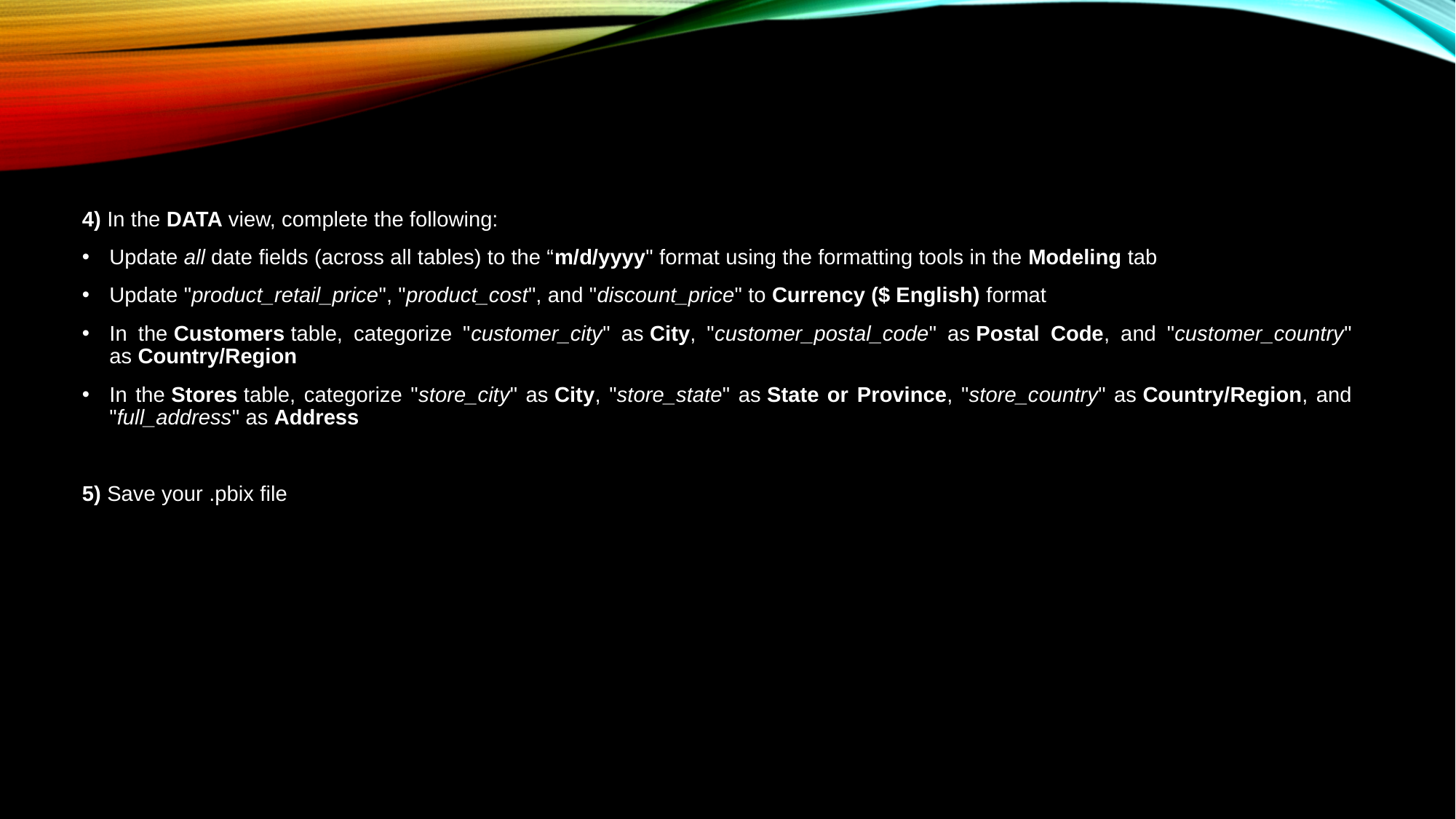

4) In the DATA view, complete the following:
Update all date fields (across all tables) to the “m/d/yyyy" format using the formatting tools in the Modeling tab
Update "product_retail_price", "product_cost", and "discount_price" to Currency ($ English) format
In the Customers table, categorize "customer_city" as City, "customer_postal_code" as Postal Code, and "customer_country" as Country/Region
In the Stores table, categorize "store_city" as City, "store_state" as State or Province, "store_country" as Country/Region, and "full_address" as Address

5) Save your .pbix file